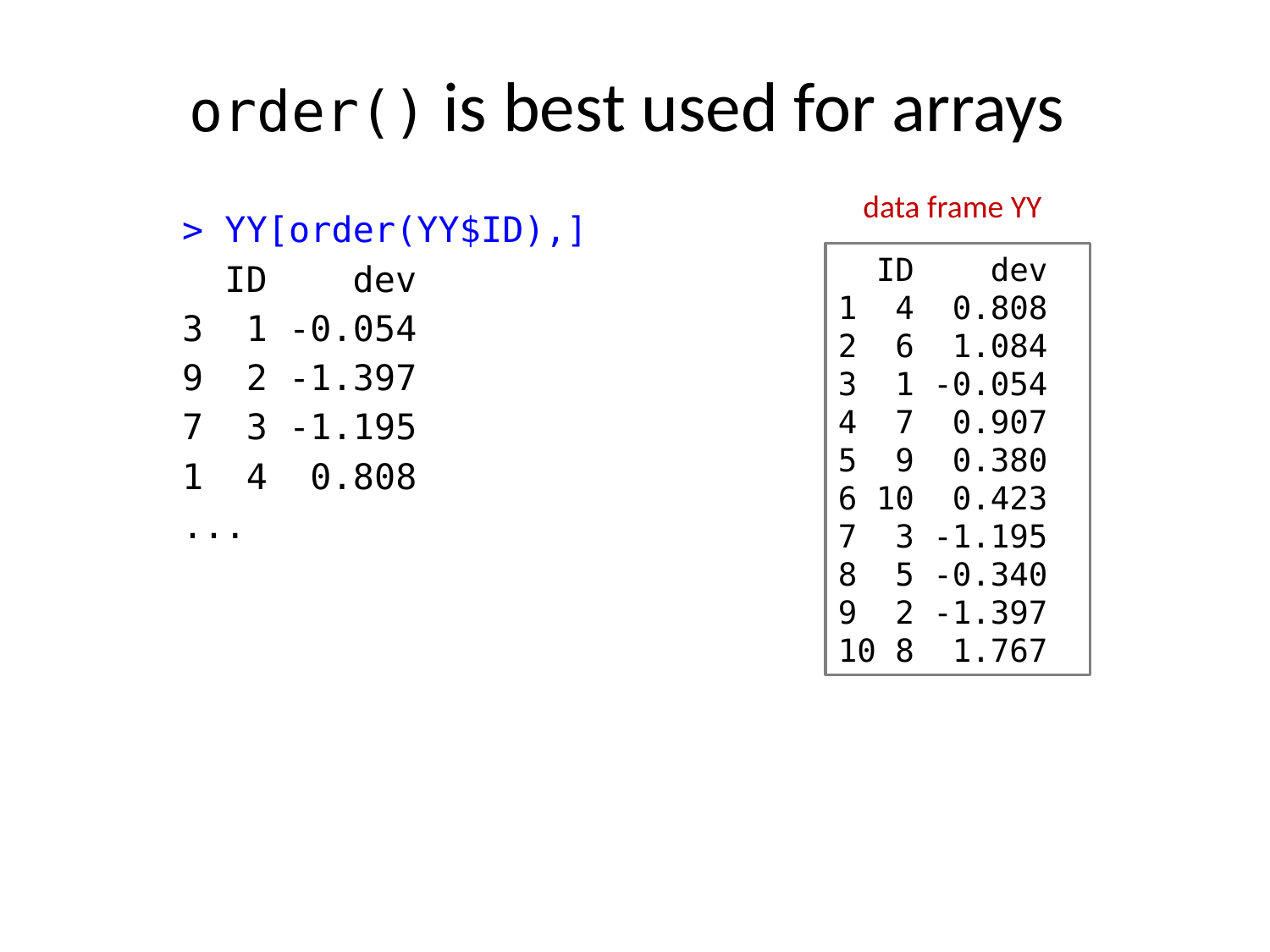

# order() is best used for arrays
data frame YY
> YY[order(YY$ID),]
  ID    dev
3  1 -0.054
9  2 -1.397
7  3 -1.195
1  4  0.808
...
  ID    dev
1  4  0.808
2  6  1.084
3  1 -0.054
4  7  0.907
5  9  0.380
6 10  0.423
7  3 -1.195
8  5 -0.340
9  2 -1.397
10 8  1.767